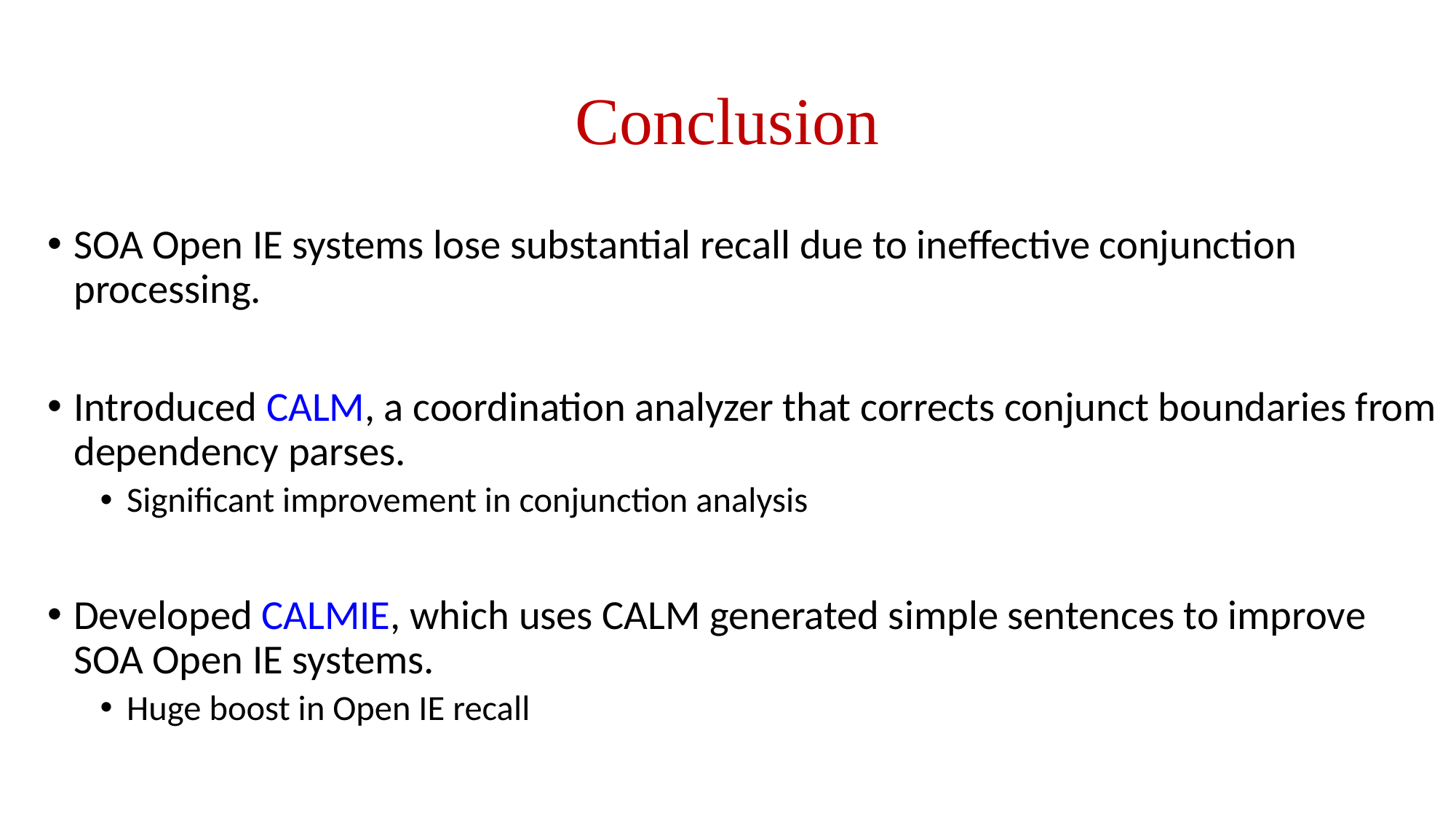

# Conclusion
SOA Open IE systems lose substantial recall due to ineffective conjunction processing.

Introduced CALM, a coordination analyzer that corrects conjunct boundaries from dependency parses.
Significant improvement in conjunction analysis

Developed CALMIE, which uses CALM generated simple sentences to improve SOA Open IE systems.
Huge boost in Open IE recall